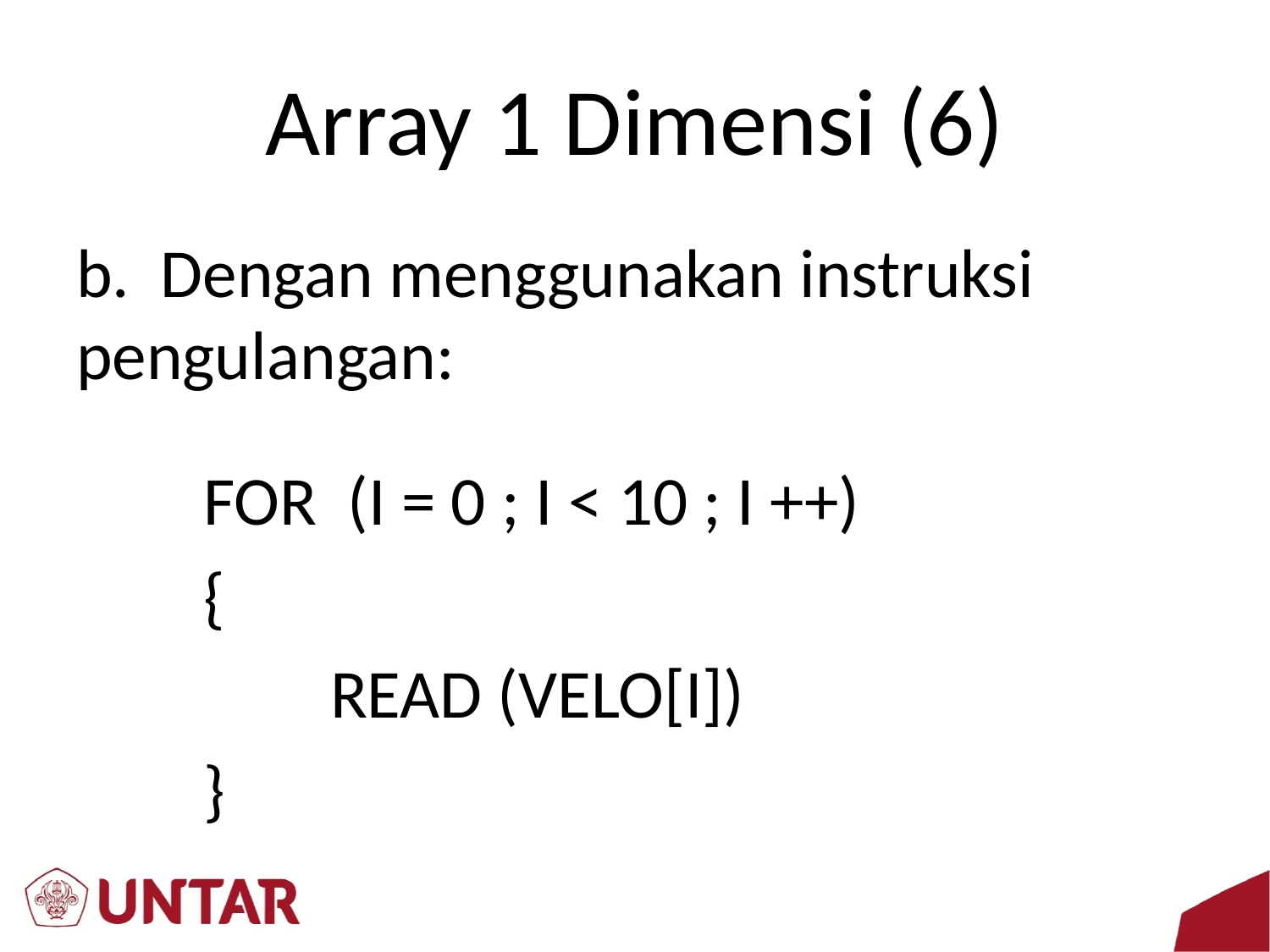

# Array 1 Dimensi (6)
b.  Dengan menggunakan instruksi pengulangan:

	FOR  (I = 0 ; I < 10 ; I ++)
	{
		READ (VELO[I])
	}